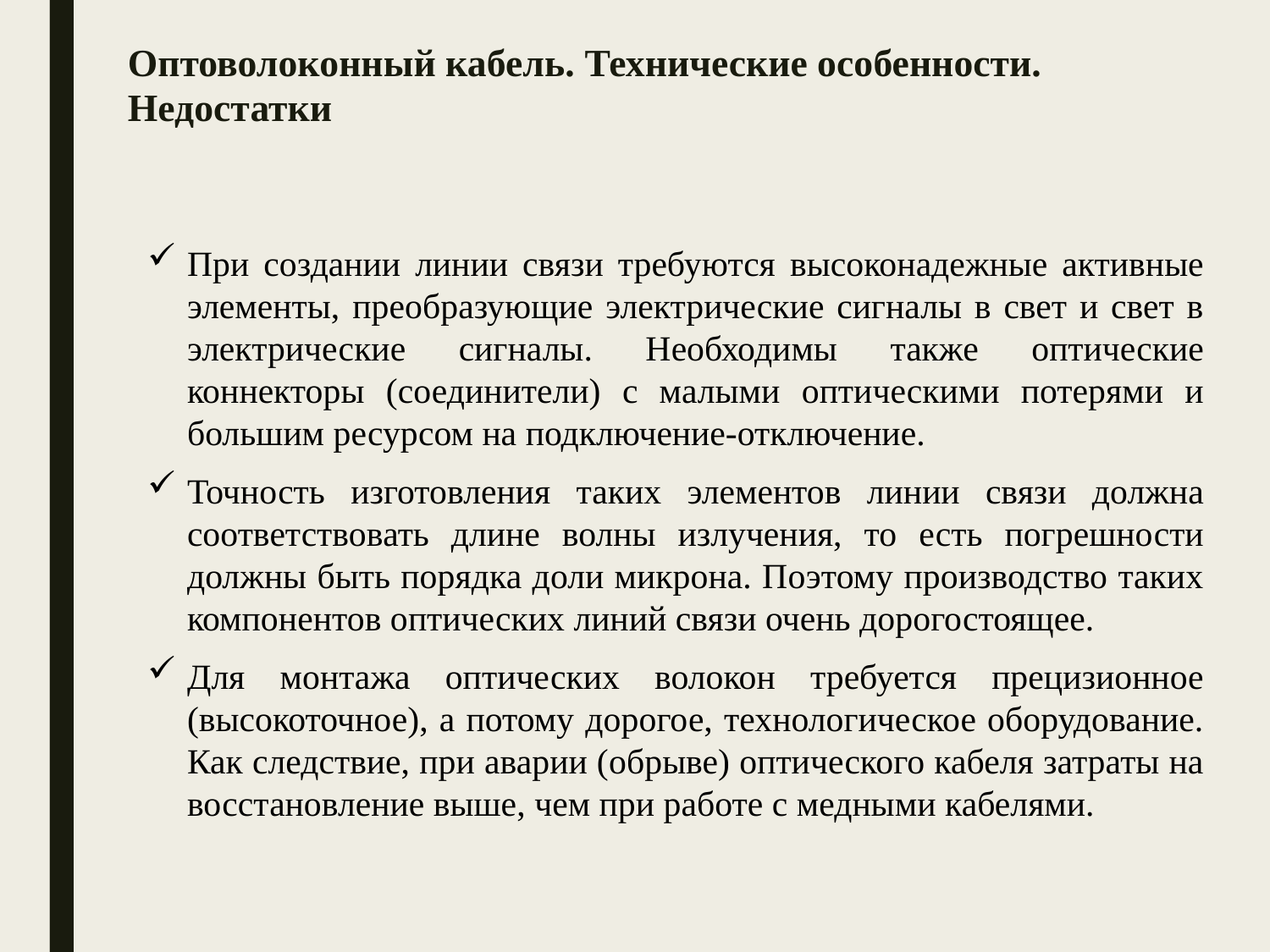

# Оптоволоконный кабель. Технические особенности. Недостатки
При создании линии связи требуются высоконадежные активные элементы, преобразующие электрические сигналы в свет и свет в электрические сигналы. Необходимы также оптические коннекторы (соединители) с малыми оптическими потерями и большим ресурсом на подключение-отключение.
Точность изготовления таких элементов линии связи должна соответствовать длине волны излучения, то есть погрешности должны быть порядка доли микрона. Поэтому производство таких компонентов оптических линий связи очень дорогостоящее.
Для монтажа оптических волокон требуется прецизионное (высокоточное), а потому дорогое, технологическое оборудование. Как следствие, при аварии (обрыве) оптического кабеля затраты на восстановление выше, чем при работе с медными кабелями.